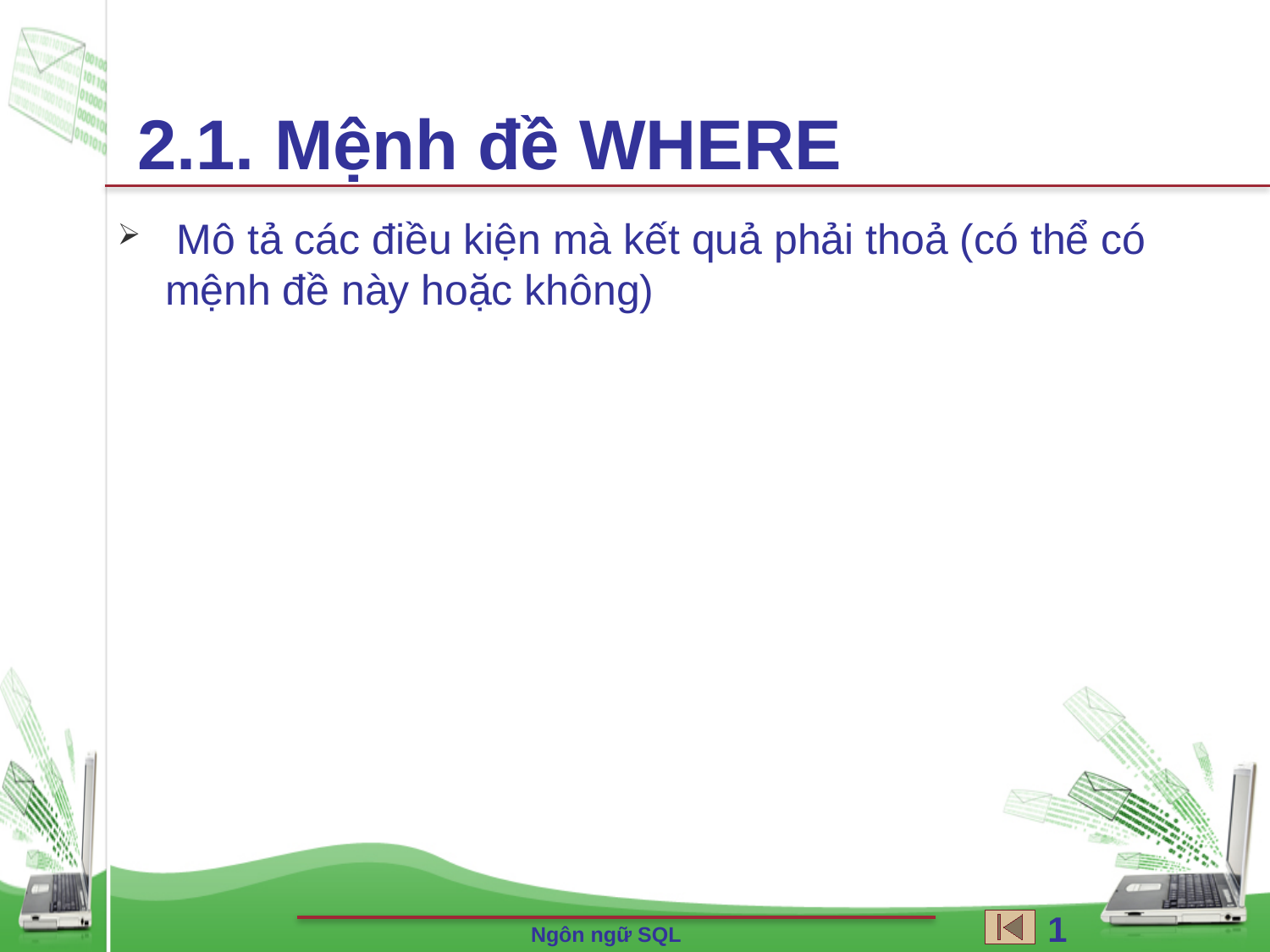

2.1. Mệnh đề WHERE
 Mô tả các điều kiện mà kết quả phải thoả (có thể có mệnh đề này hoặc không)
15
Ngôn ngữ SQL